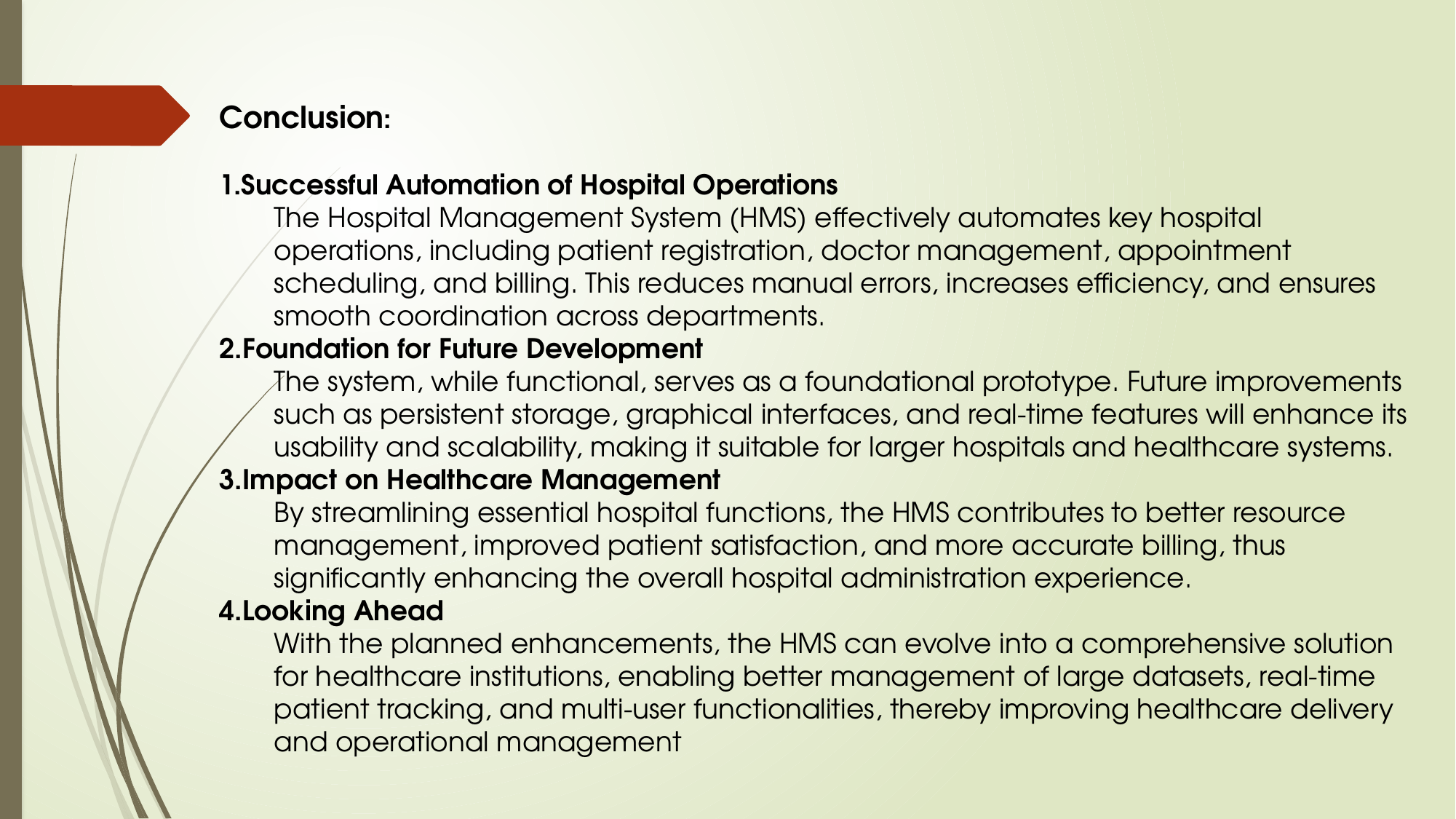

Conclusion:

Successful Automation of Hospital Operations
The Hospital Management System (HMS) effectively automates key hospital operations, including patient registration, doctor management, appointment scheduling, and billing. This reduces manual errors, increases efficiency, and ensures smooth coordination across departments.
Foundation for Future Development
The system, while functional, serves as a foundational prototype. Future improvements such as persistent storage, graphical interfaces, and real-time features will enhance its usability and scalability, making it suitable for larger hospitals and healthcare systems.
Impact on Healthcare Management
By streamlining essential hospital functions, the HMS contributes to better resource management, improved patient satisfaction, and more accurate billing, thus significantly enhancing the overall hospital administration experience.
Looking Ahead
With the planned enhancements, the HMS can evolve into a comprehensive solution for healthcare institutions, enabling better management of large datasets, real-time patient tracking, and multi-user functionalities, thereby improving healthcare delivery and operational management